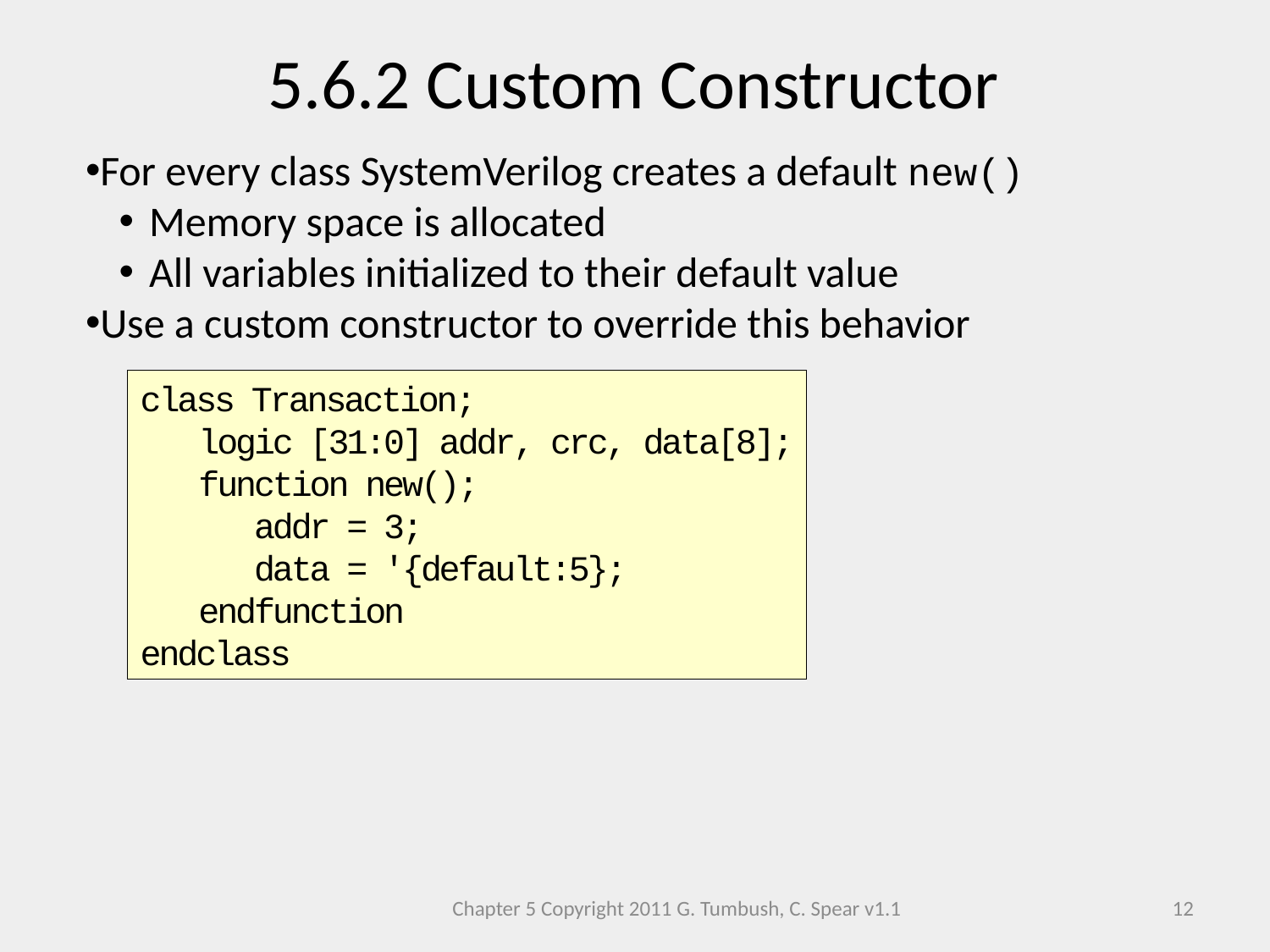

5.6.2 Custom Constructor
For every class SystemVerilog creates a default new()
Memory space is allocated
All variables initialized to their default value
Use a custom constructor to override this behavior
class Transaction;
   logic [31:0] addr, crc, data[8];
   function new();
      addr = 3;
      data = '{default:5};
   endfunction
endclass
Chapter 5 Copyright 2011 G. Tumbush, C. Spear v1.1
12